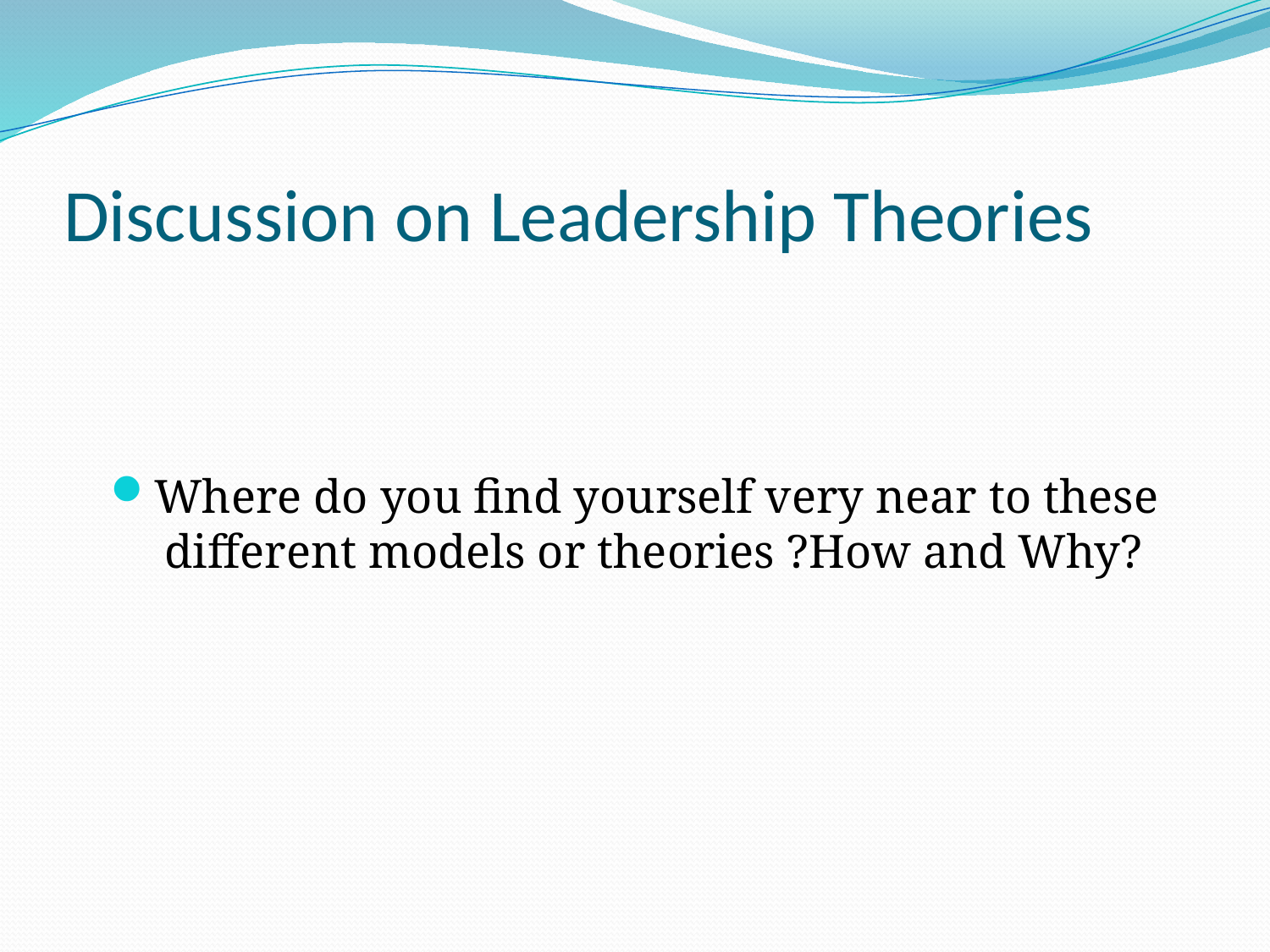

# Discussion on Leadership Theories

Where do you find yourself very near to these different models or theories ?How and Why?